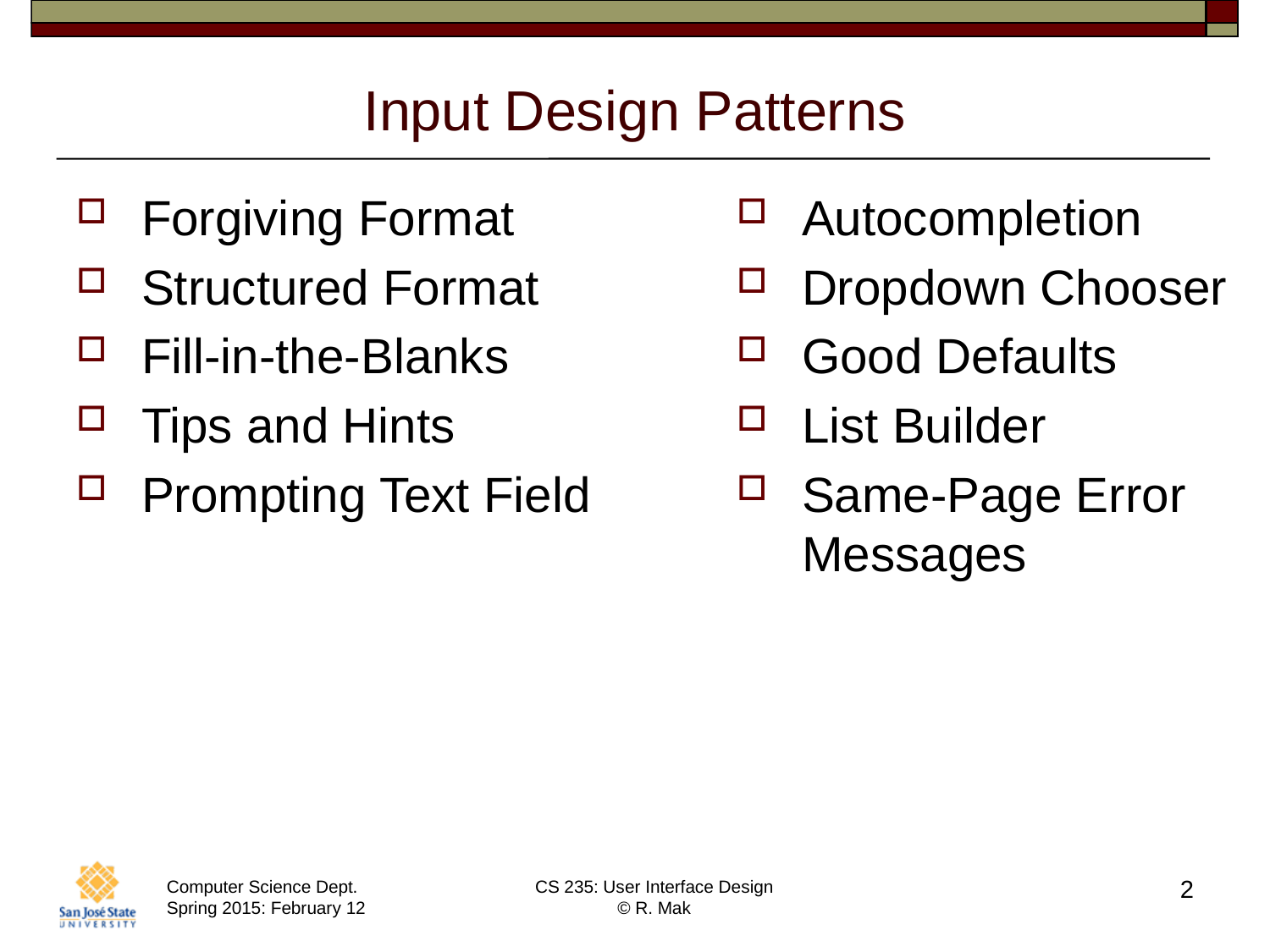

# Input Design Patterns
Forgiving Format
Structured Format
Fill-in-the-Blanks
Tips and Hints
Prompting Text Field
Autocompletion
Dropdown Chooser
Good Defaults
List Builder
Same-Page Error Messages

2